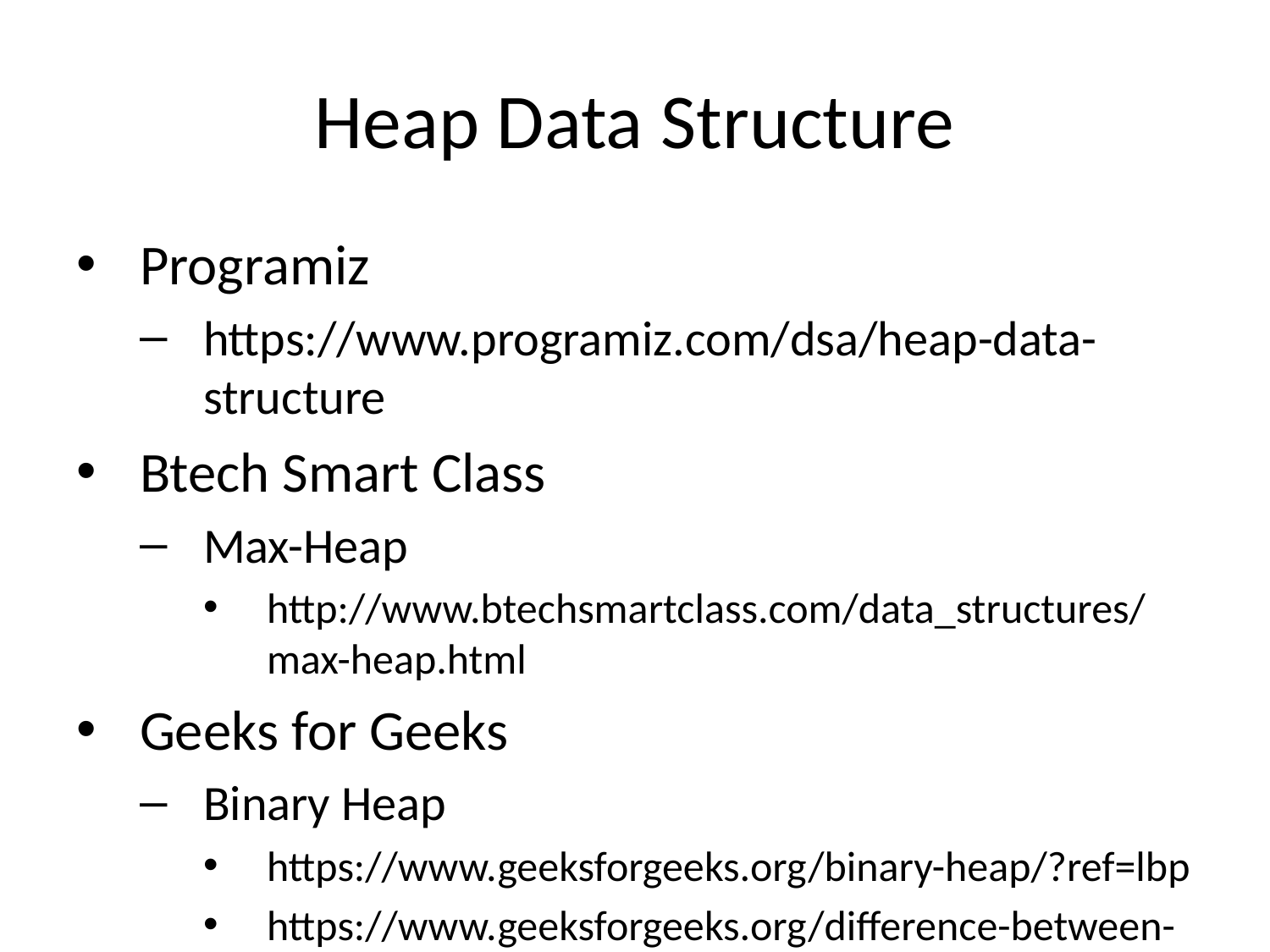

# Heap Data Structure
Programiz
https://www.programiz.com/dsa/heap-data-structure
Btech Smart Class
Max-Heap
http://www.btechsmartclass.com/data_structures/max-heap.html
Geeks for Geeks
Binary Heap
https://www.geeksforgeeks.org/binary-heap/?ref=lbp
https://www.geeksforgeeks.org/difference-between-binary-heap-binomial-heap-and-fibonacci-heap/?ref=rp